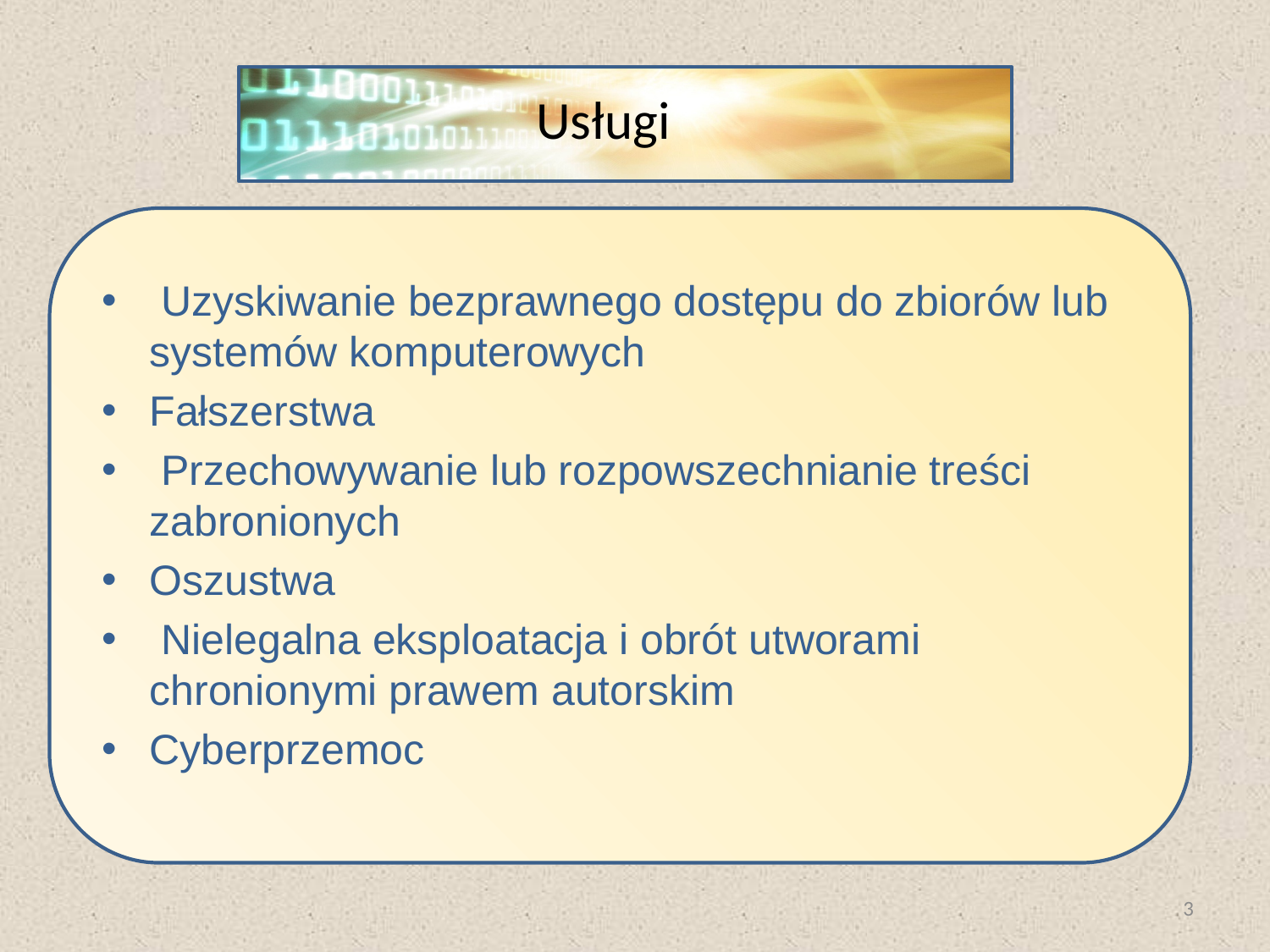

# Usługi

 Uzyskiwanie bezprawnego dostępu do zbiorów lub systemów komputerowych
Fałszerstwa
 Przechowywanie lub rozpowszechnianie treści zabronionych
Oszustwa
 Nielegalna eksploatacja i obrót utworami chronionymi prawem autorskim
Cyberprzemoc

3